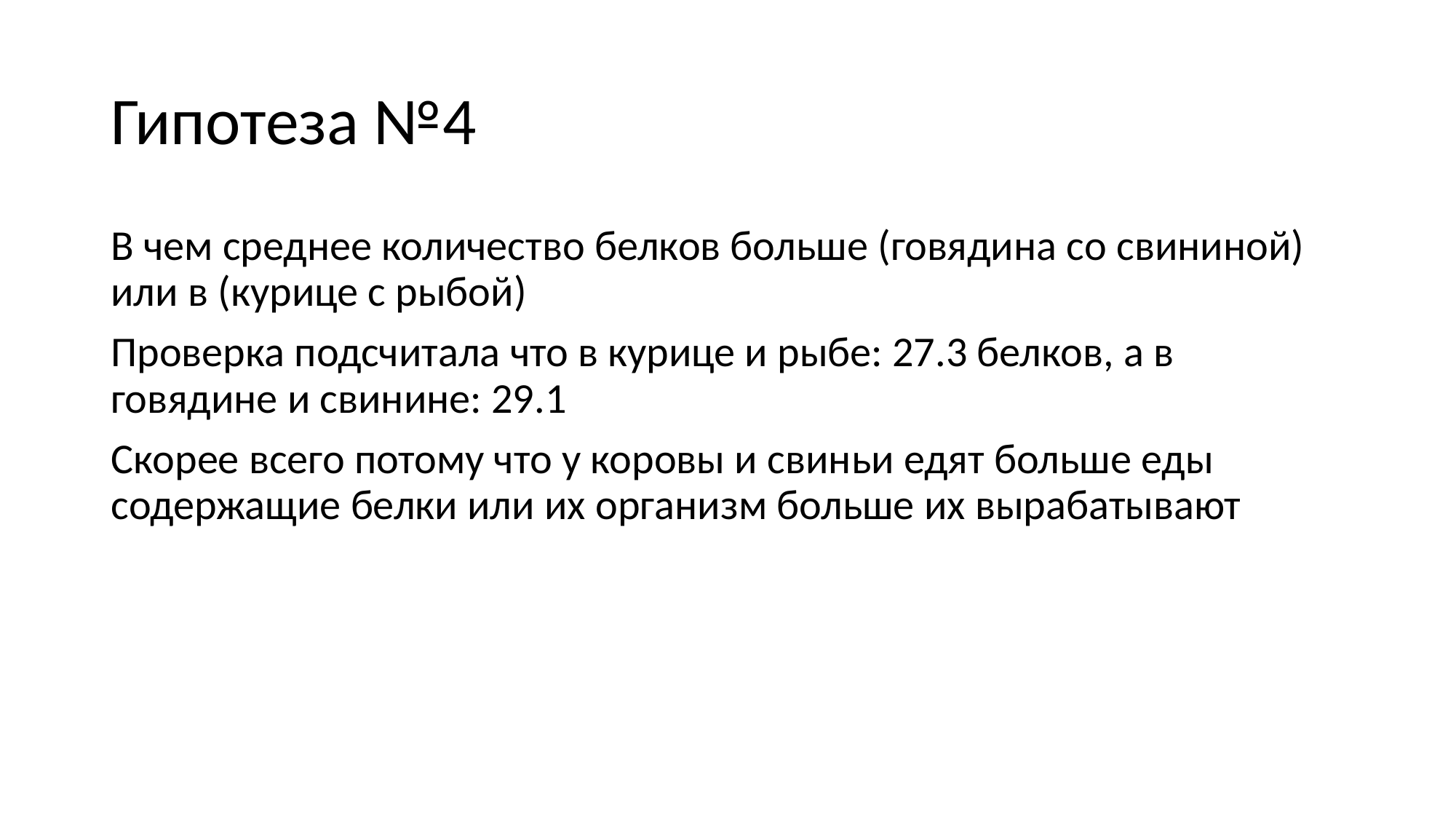

# Гипотеза №4
В чем среднее количество белков больше (говядина со свининой) или в (курице с рыбой)
Проверка подсчитала что в курице и рыбе: 27.3 белков, а в говядине и свинине: 29.1
Скорее всего потому что у коровы и свиньи едят больше еды содержащие белки или их организм больше их вырабатывают